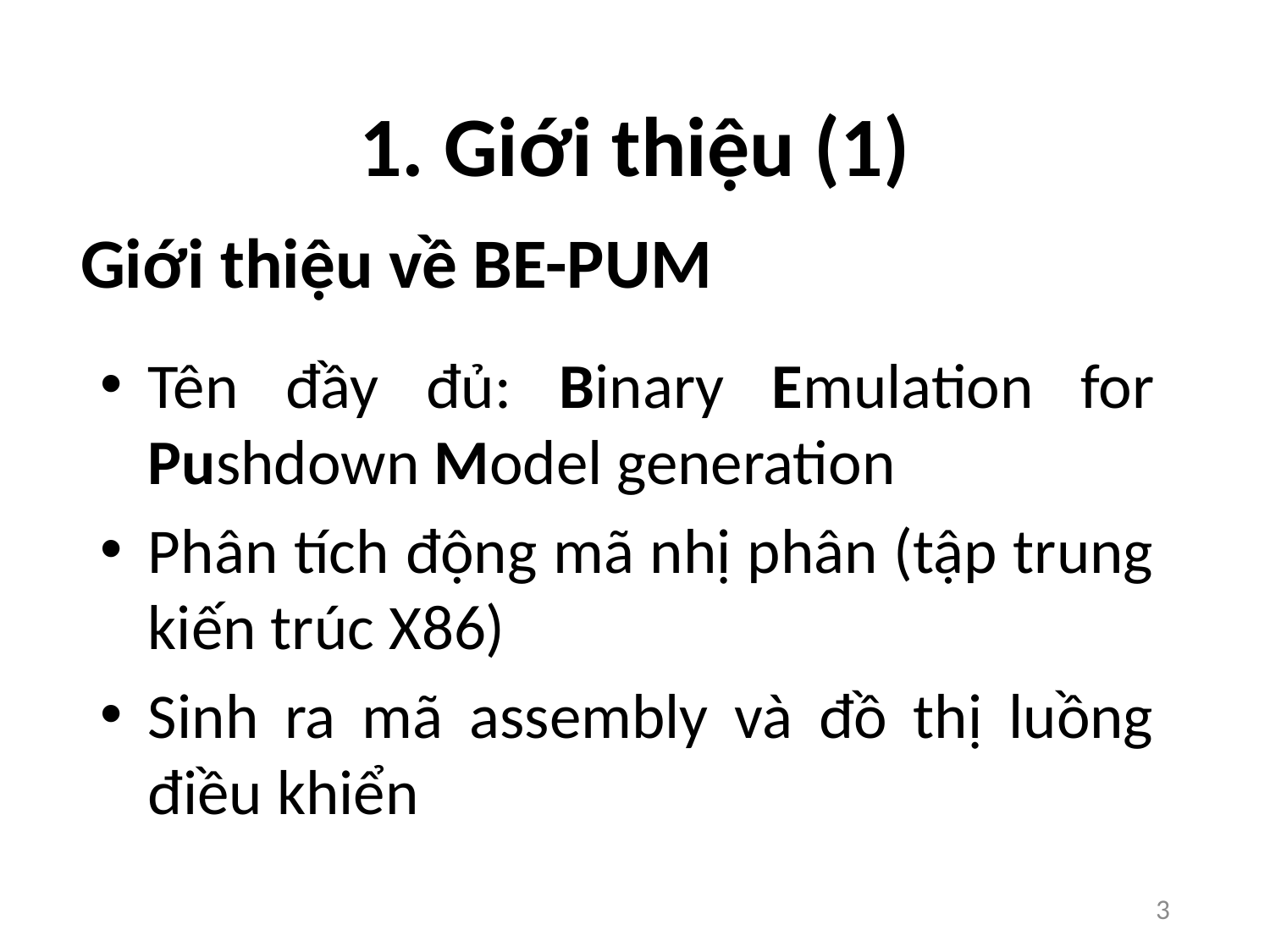

# 1. Giới thiệu (1)
Giới thiệu về BE-PUM
Tên đầy đủ: Binary Emulation for Pushdown Model generation
Phân tích động mã nhị phân (tập trung kiến trúc X86)
Sinh ra mã assembly và đồ thị luồng điều khiển
3